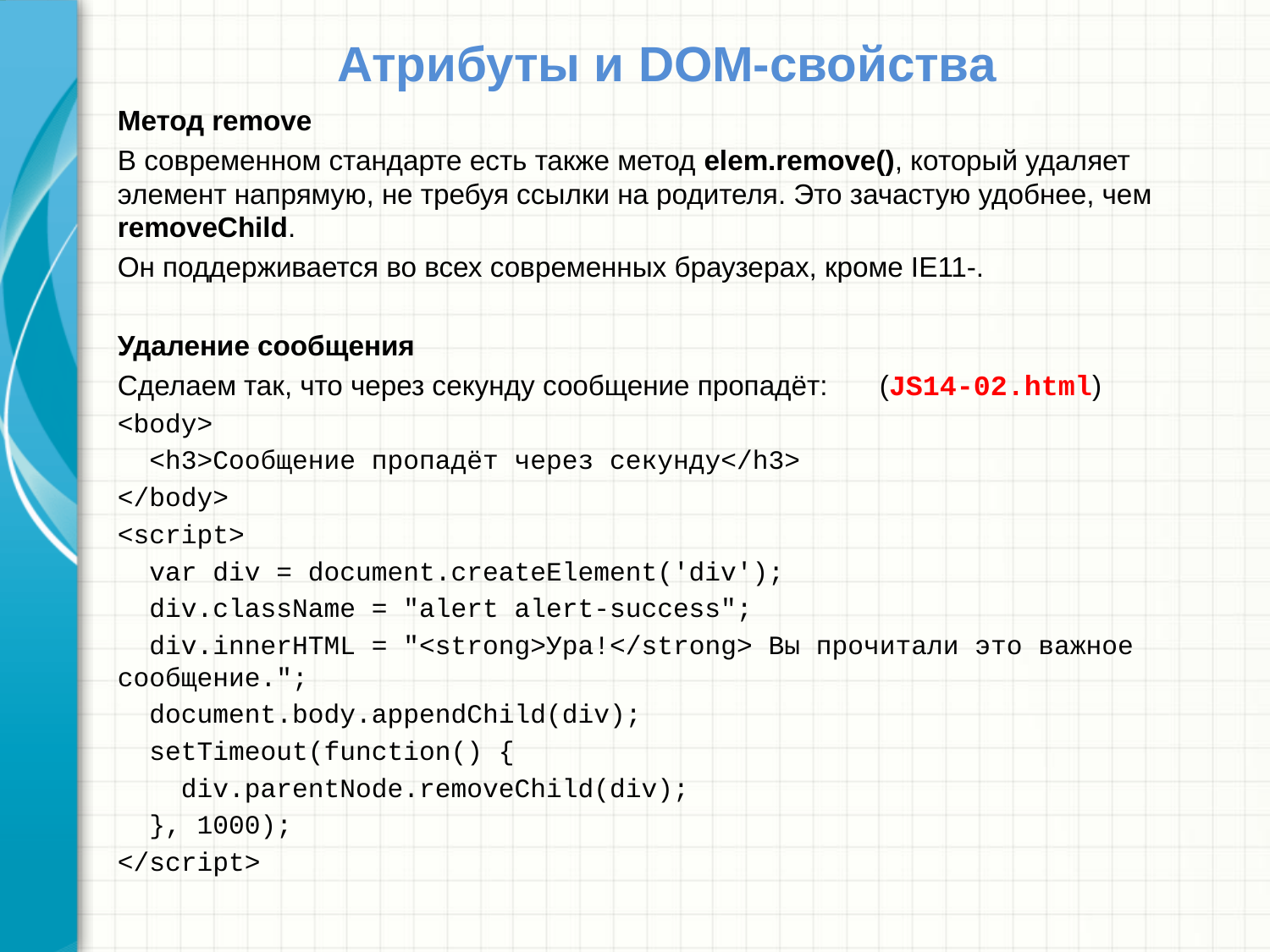

# Атрибуты и DOM-свойства
Метод remove
В современном стандарте есть также метод elem.remove(), который удаляет элемент напрямую, не требуя ссылки на родителя. Это зачастую удобнее, чем removeChild.
Он поддерживается во всех современных браузерах, кроме IE11-.

Удаление сообщения
Сделаем так, что через секунду сообщение пропадёт:	(JS14-02.html)
<body>
  <h3>Сообщение пропадёт через секунду</h3>
</body>
<script>
  var div = document.createElement('div');
  div.className = "alert alert-success";
  div.innerHTML = "<strong>Ура!</strong> Вы прочитали это важное сообщение.";
  document.body.appendChild(div);
  setTimeout(function() {
    div.parentNode.removeChild(div);
  }, 1000);
</script>